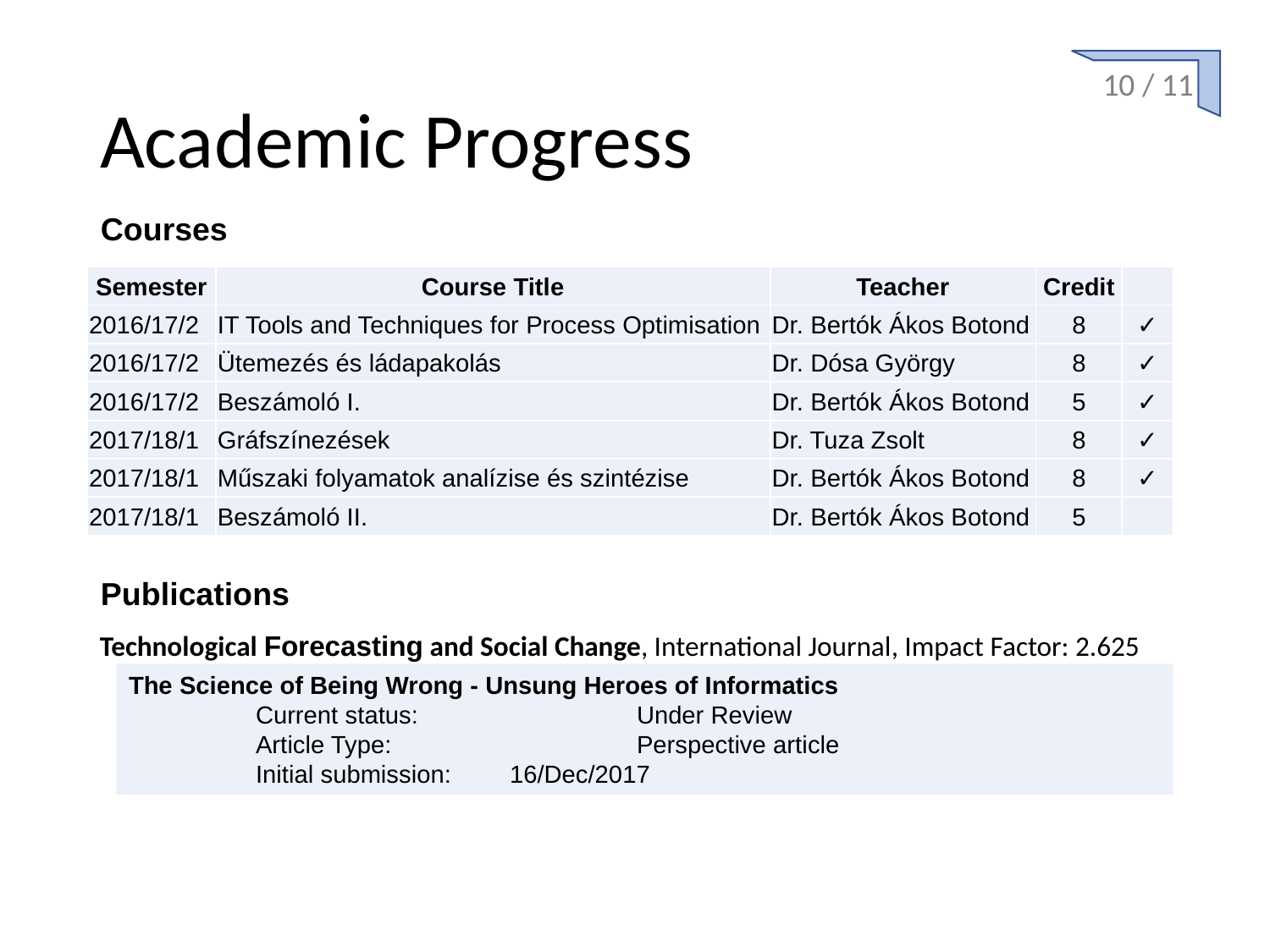

# Academic Progress
10 / 11
Courses
| Semester | Course Title | Teacher | Credit |  |
| --- | --- | --- | --- | --- |
| 2016/17/2 | IT Tools and Techniques for Process Optimisation | Dr. Bertók Ákos Botond | 8 | ✓ |
| 2016/17/2 | Ütemezés és ládapakolás | Dr. Dósa György | 8 | ✓ |
| 2016/17/2 | Beszámoló I. | Dr. Bertók Ákos Botond | 5 | ✓ |
| 2017/18/1 | Gráfszínezések | Dr. Tuza Zsolt | 8 | ✓ |
| 2017/18/1 | Műszaki folyamatok analízise és szintézise | Dr. Bertók Ákos Botond | 8 | ✓ |
| 2017/18/1 | Beszámoló II. | Dr. Bertók Ákos Botond | 5 |  |
Publications
Technological Forecasting and Social Change, International Journal, Impact Factor: 2.625
The Science of Being Wrong - Unsung Heroes of Informatics
	Current status:		Under Review
	Article Type:		Perspective article
	Initial submission:	16/Dec/2017